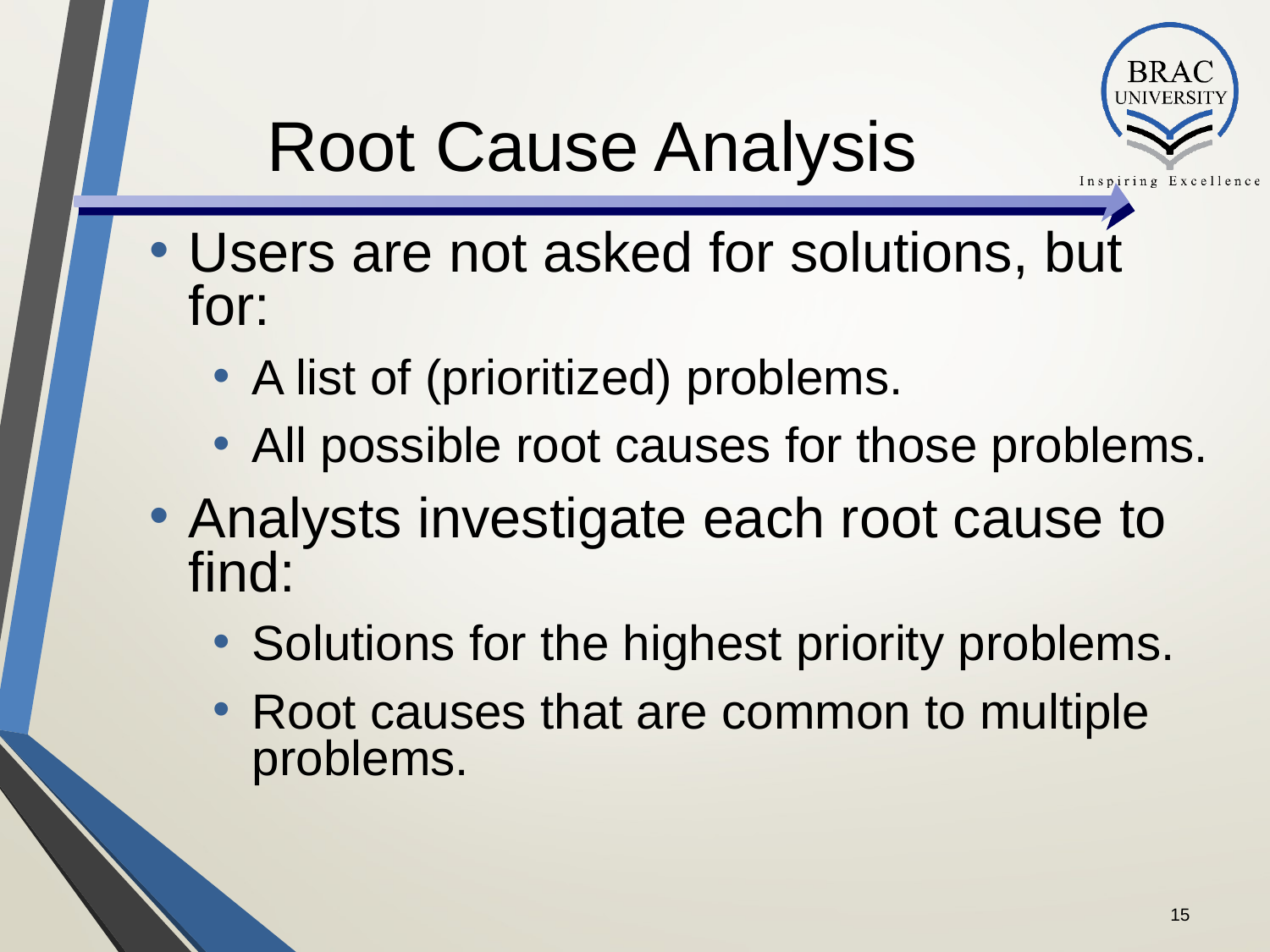

# Root Cause Analysis
Users are not asked for solutions, but for:
A list of (prioritized) problems.
All possible root causes for those problems.
Analysts investigate each root cause to find:
Solutions for the highest priority problems.
Root causes that are common to multiple problems.
15